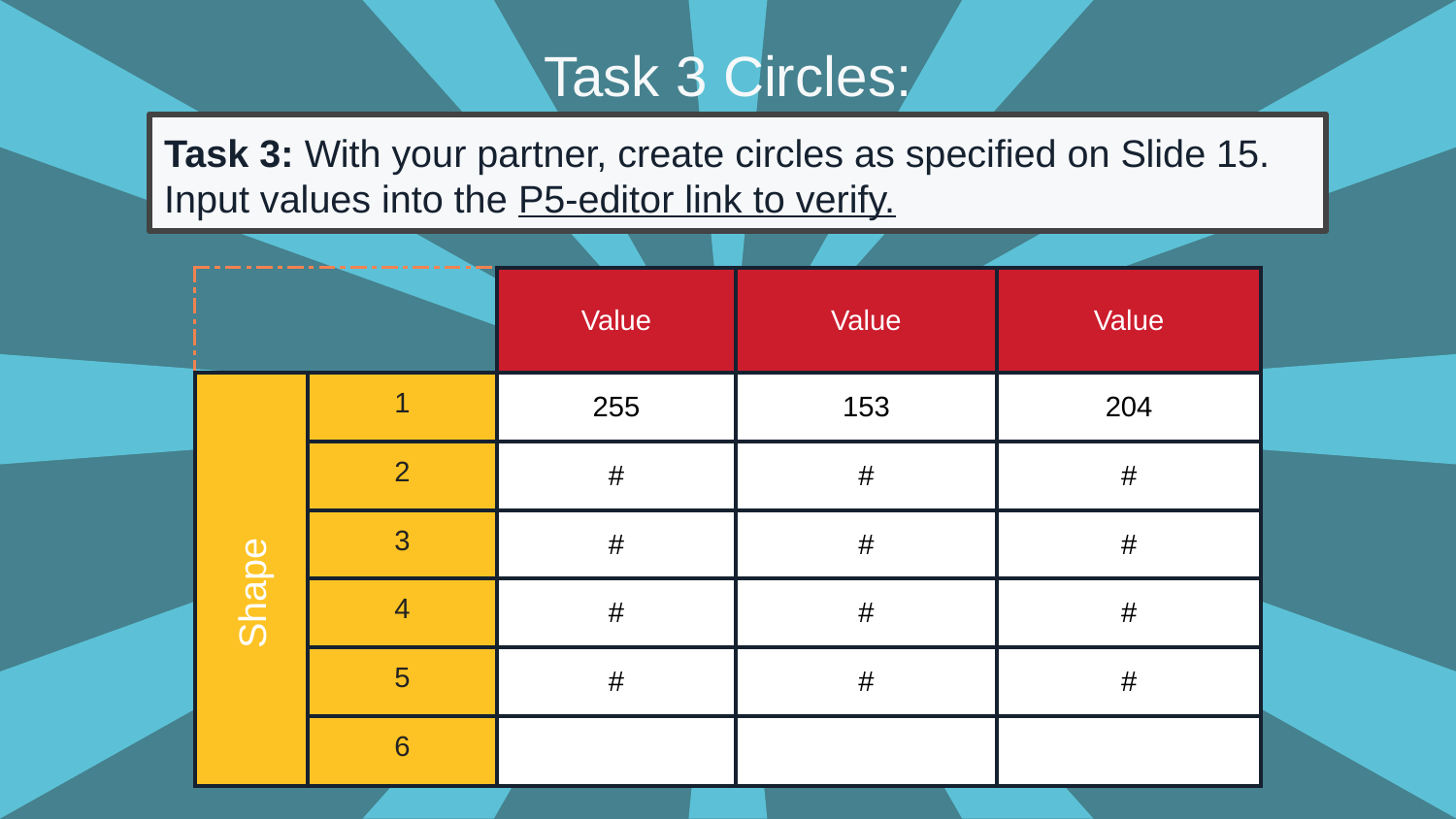

# Task 3 Circles:
Task 3: With your partner, create circles as specified on Slide 15. Input values into the P5-editor link to verify.

|  |  | Value | Value | Value |
| --- | --- | --- | --- | --- |
|  | 1 | 255 | 153 | 204 |
|  | 2 | # | # | # |
|  | 3 | # | # | # |
|  | 4 | # | # | # |
|  | 5 | # | # | # |
|  | 6 |  |  |  |
Shape